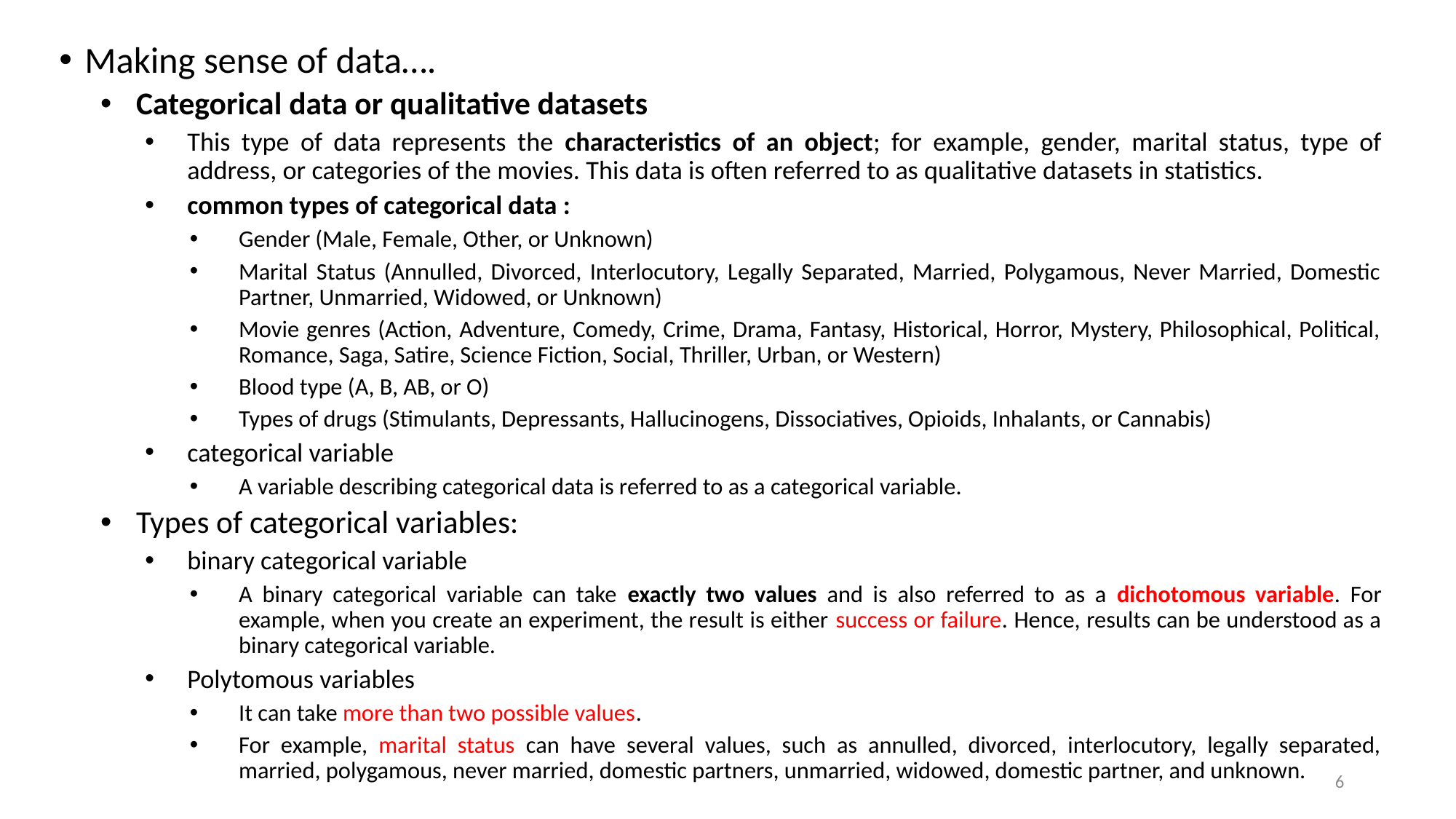

Making sense of data….
Categorical data or qualitative datasets
This type of data represents the characteristics of an object; for example, gender, marital status, type of address, or categories of the movies. This data is often referred to as qualitative datasets in statistics.
common types of categorical data :
Gender (Male, Female, Other, or Unknown)
Marital Status (Annulled, Divorced, Interlocutory, Legally Separated, Married, Polygamous, Never Married, Domestic Partner, Unmarried, Widowed, or Unknown)
Movie genres (Action, Adventure, Comedy, Crime, Drama, Fantasy, Historical, Horror, Mystery, Philosophical, Political, Romance, Saga, Satire, Science Fiction, Social, Thriller, Urban, or Western)
Blood type (A, B, AB, or O)
Types of drugs (Stimulants, Depressants, Hallucinogens, Dissociatives, Opioids, Inhalants, or Cannabis)
categorical variable
A variable describing categorical data is referred to as a categorical variable.
Types of categorical variables:
binary categorical variable
A binary categorical variable can take exactly two values and is also referred to as a dichotomous variable. For example, when you create an experiment, the result is either success or failure. Hence, results can be understood as a binary categorical variable.
Polytomous variables
It can take more than two possible values.
For example, marital status can have several values, such as annulled, divorced, interlocutory, legally separated, married, polygamous, never married, domestic partners, unmarried, widowed, domestic partner, and unknown.

6